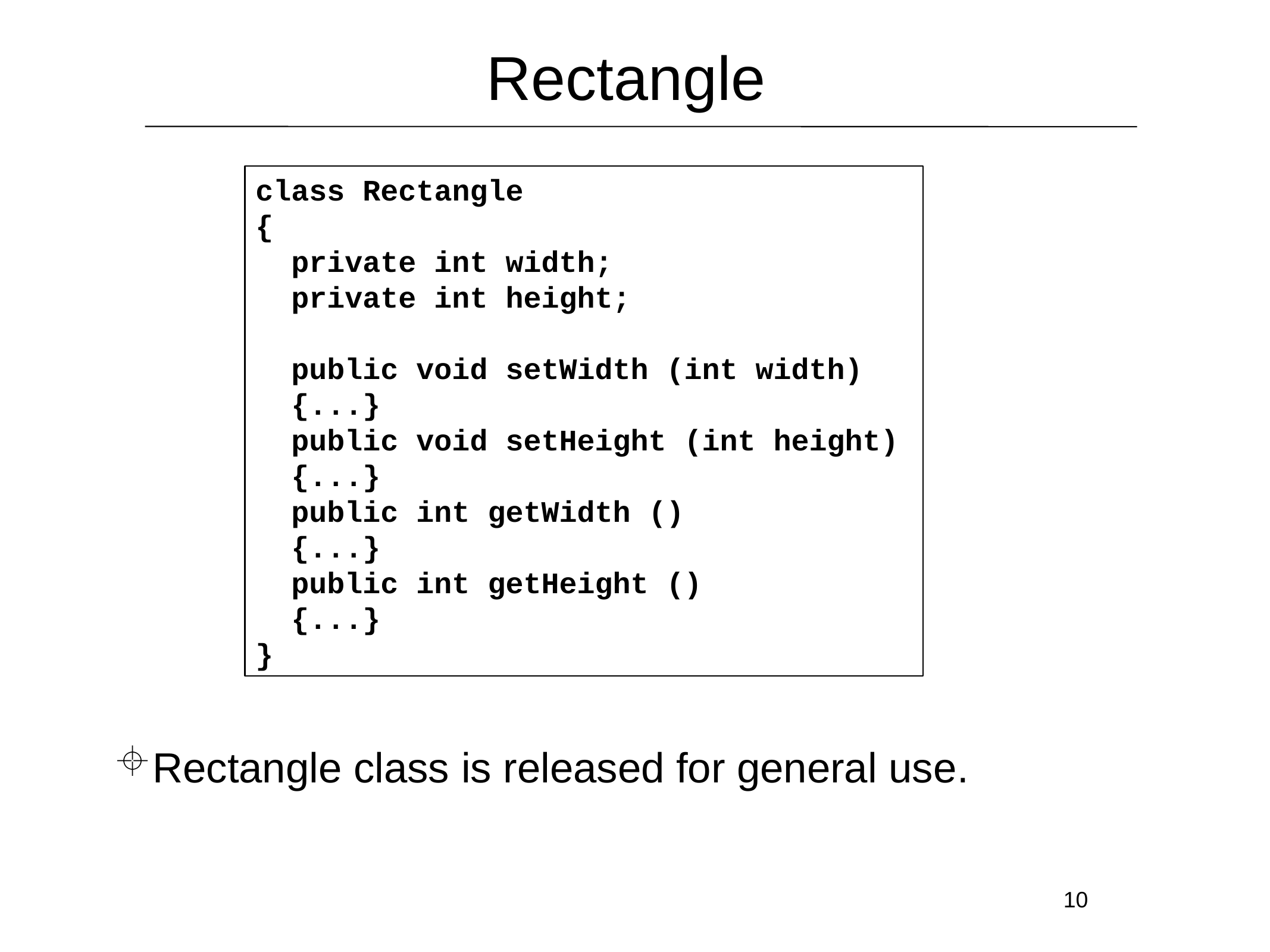

# Rectangle
class Rectangle
{
  private int width;
  private int height;

  public void setWidth (int width)
  {...}
  public void setHeight (int height)
  {...}
  public int getWidth ()
  {...}
  public int getHeight ()
  {...}
}
Rectangle class is released for general use.
10